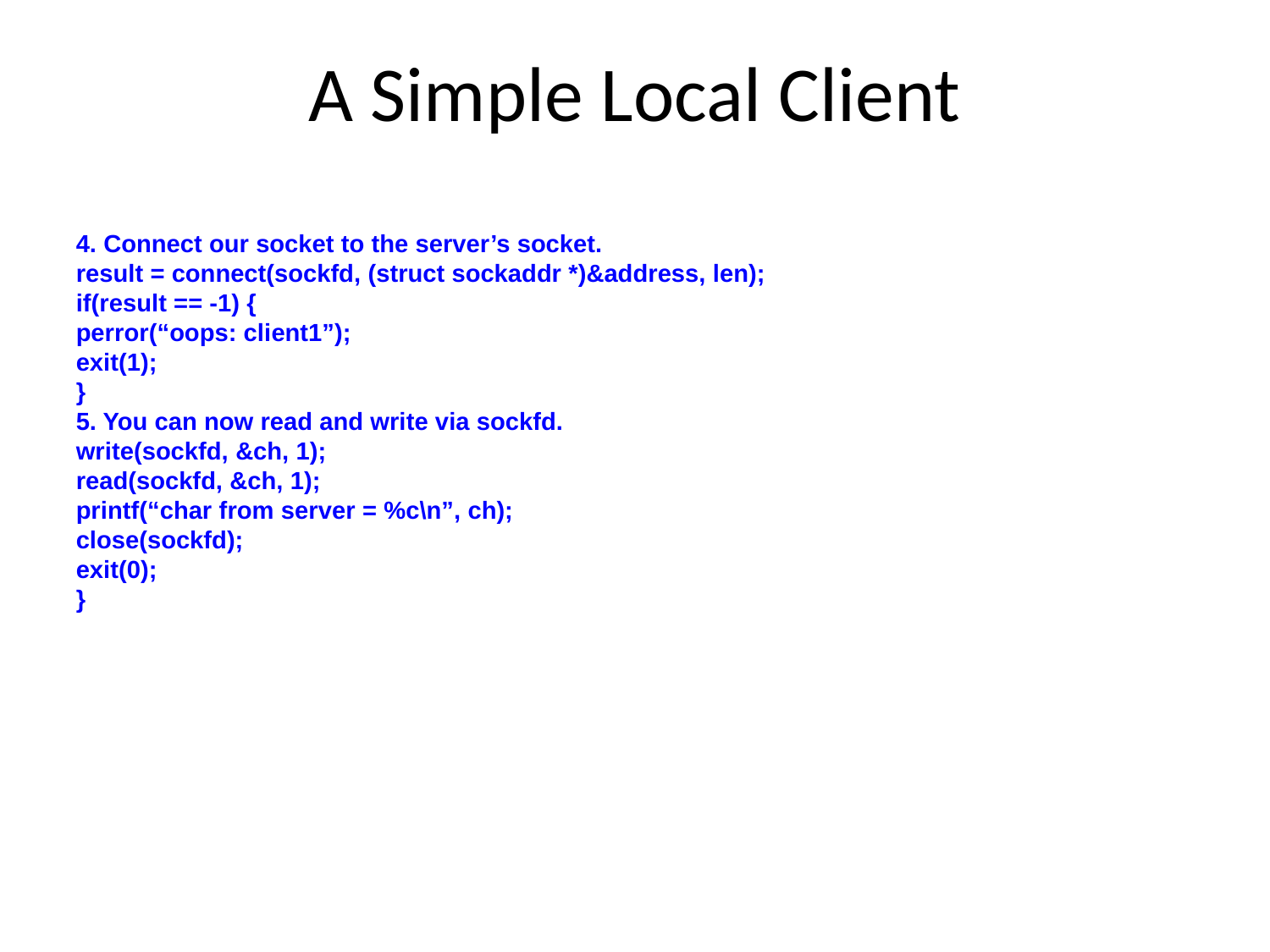

A Simple Local Client
4. Connect our socket to the server’s socket.
result = connect(sockfd, (struct sockaddr *)&address, len);
if(result == -1) {
perror(“oops: client1”);
exit(1);
}
5. You can now read and write via sockfd.
write(sockfd, &ch, 1);
read(sockfd, &ch, 1);
printf(“char from server = %c\n”, ch);
close(sockfd);
exit(0);
}